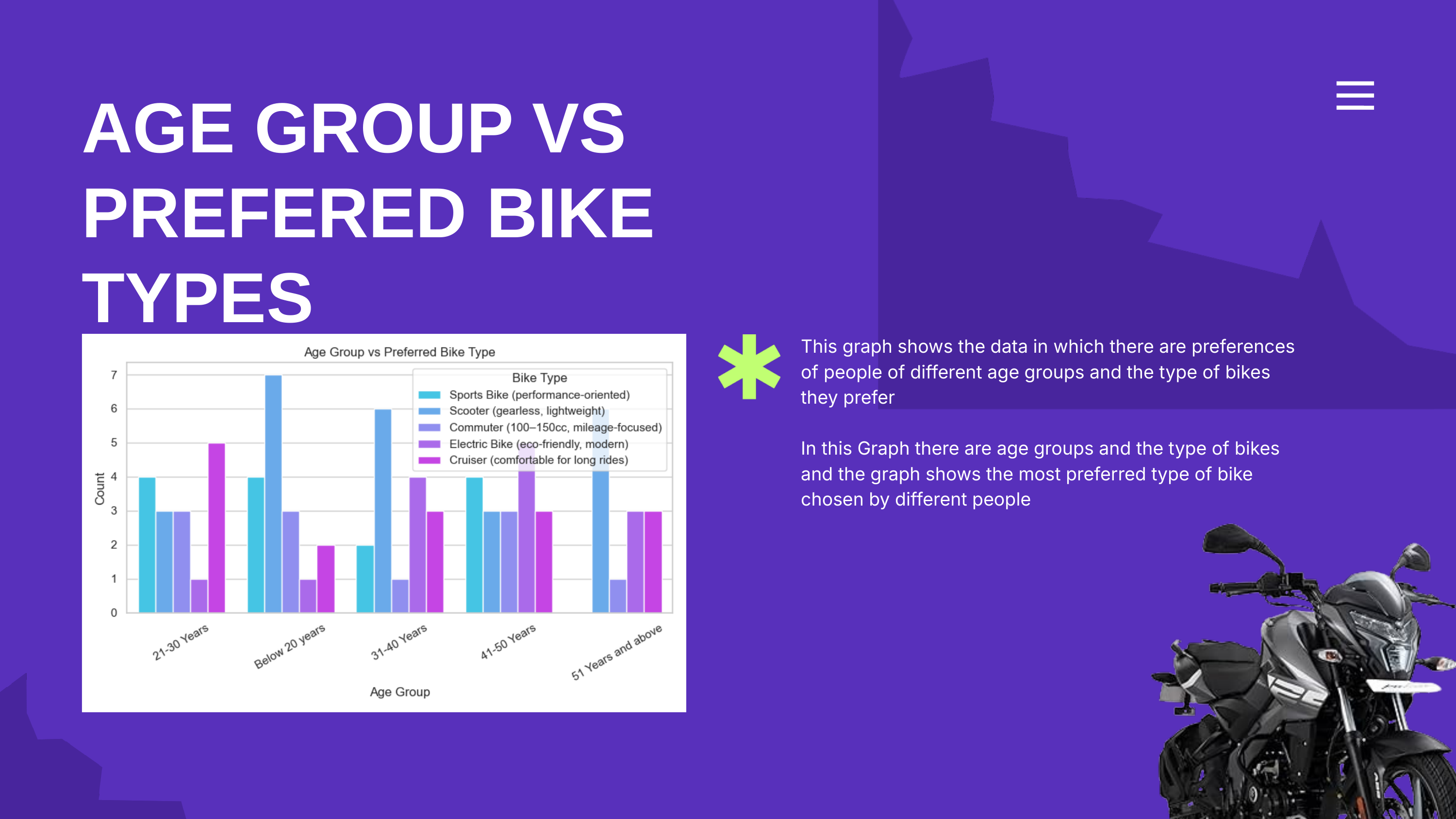

AGE GROUP VS PREFERED BIKE TYPES

This graph shows the data in which there are preferences of people of different age groups and the type of bikes they prefer

In this Graph there are age groups and the type of bikes and the graph shows the most preferred type of bike chosen by different people